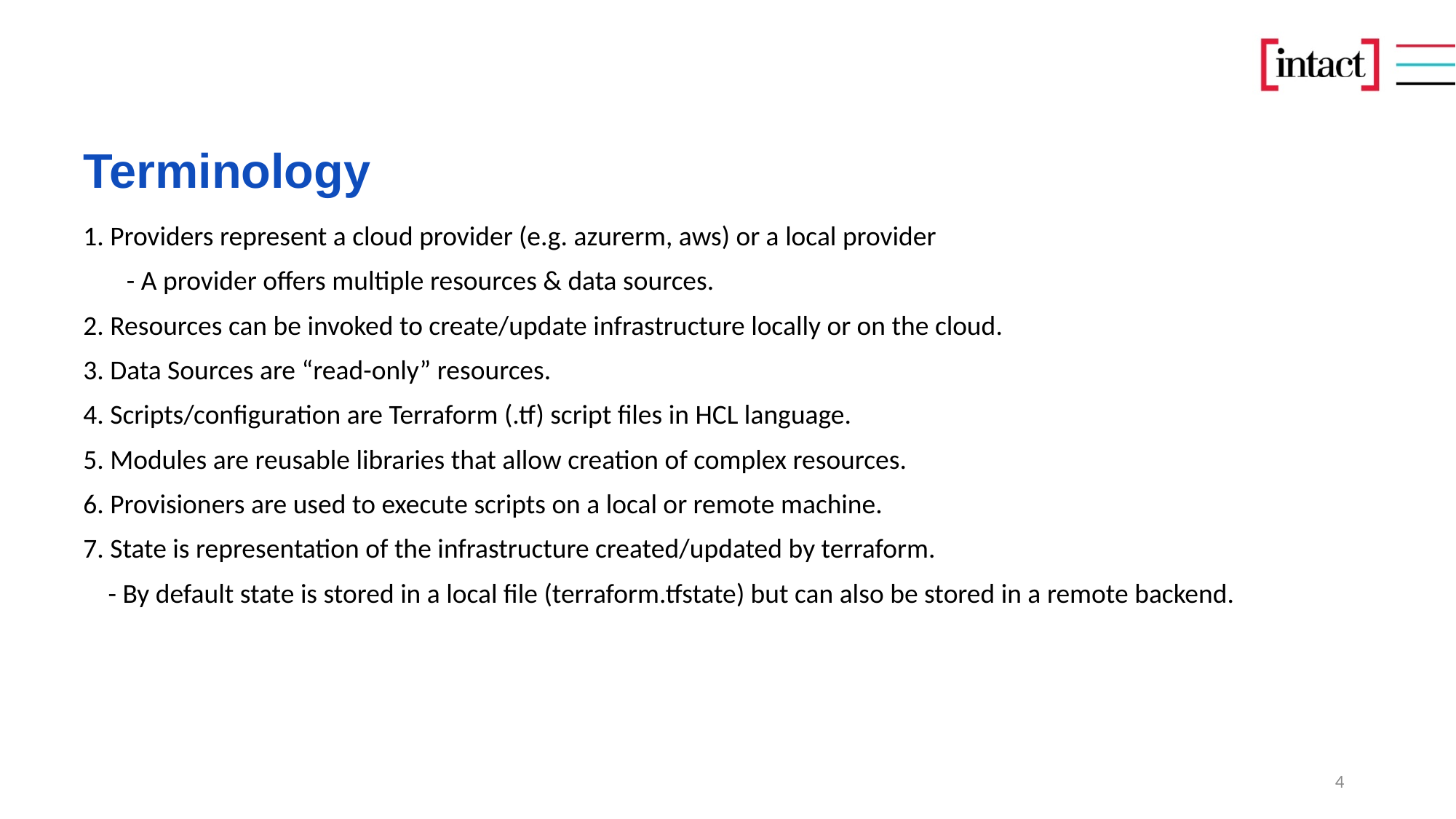

# Terminology
1. Providers represent a cloud provider (e.g. azurerm, aws) or a local provider
       - A provider offers multiple resources & data sources.
2. Resources can be invoked to create/update infrastructure locally or on the cloud.
3. Data Sources are “read-only” resources.
4. Scripts/configuration are Terraform (.tf) script files in HCL language.
5. Modules are reusable libraries that allow creation of complex resources.
6. Provisioners are used to execute scripts on a local or remote machine.
7. State is representation of the infrastructure created/updated by terraform.
    - By default state is stored in a local file (terraform.tfstate) but can also be stored in a remote backend.
4